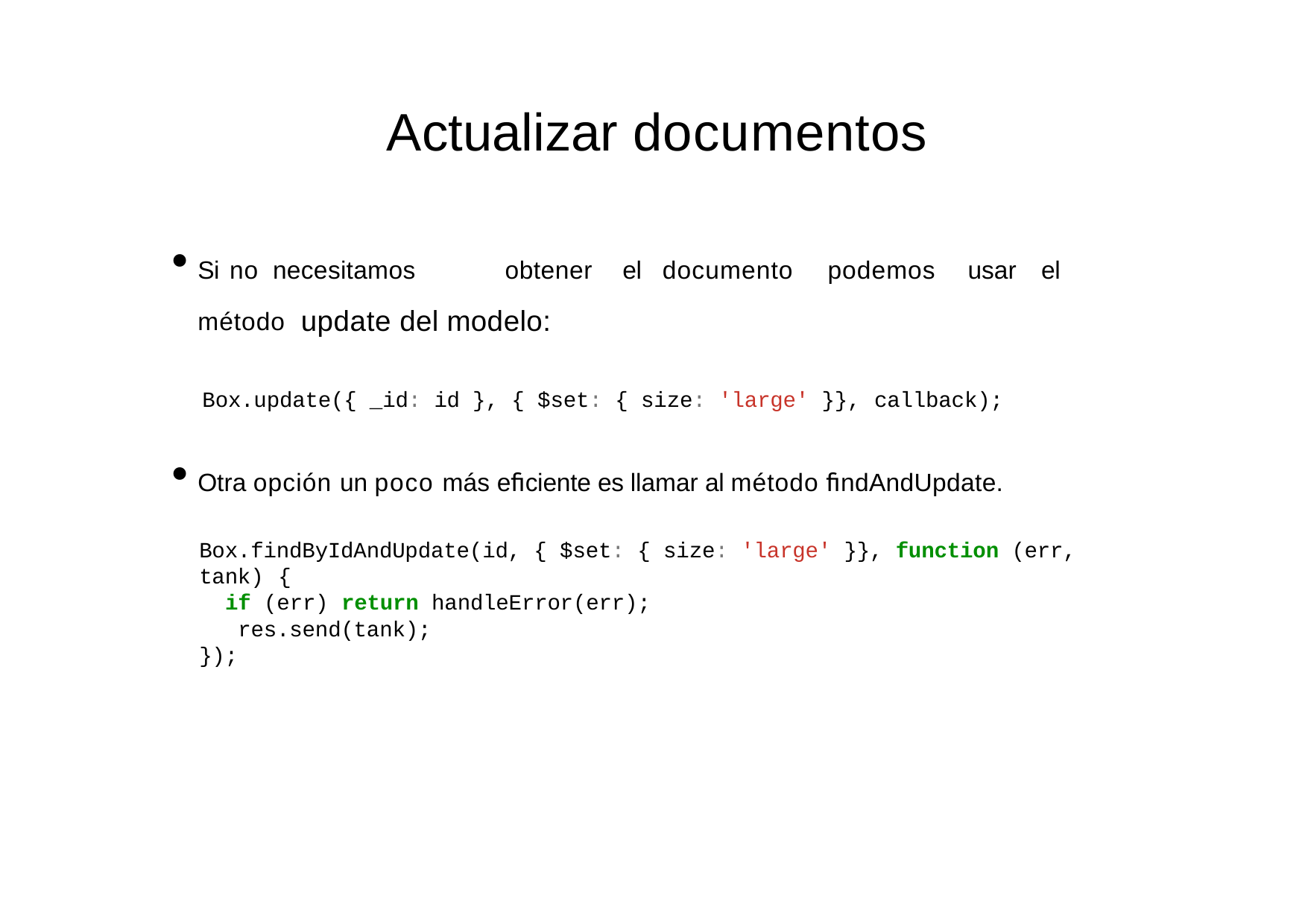

# Actualizar documentos
Si	no	necesitamos	obtener	el	documento	podemos	usar	el	método  update del modelo:

Box.update({ _id: id }, { $set: { size: 'large' }}, callback);

Otra opción un poco más eﬁciente es llamar al método ﬁndAndUpdate.

Box.findByIdAndUpdate(id, { $set: { size: 'large' }}, function (err, tank) {
if (err) return handleError(err);  res.send(tank);
});